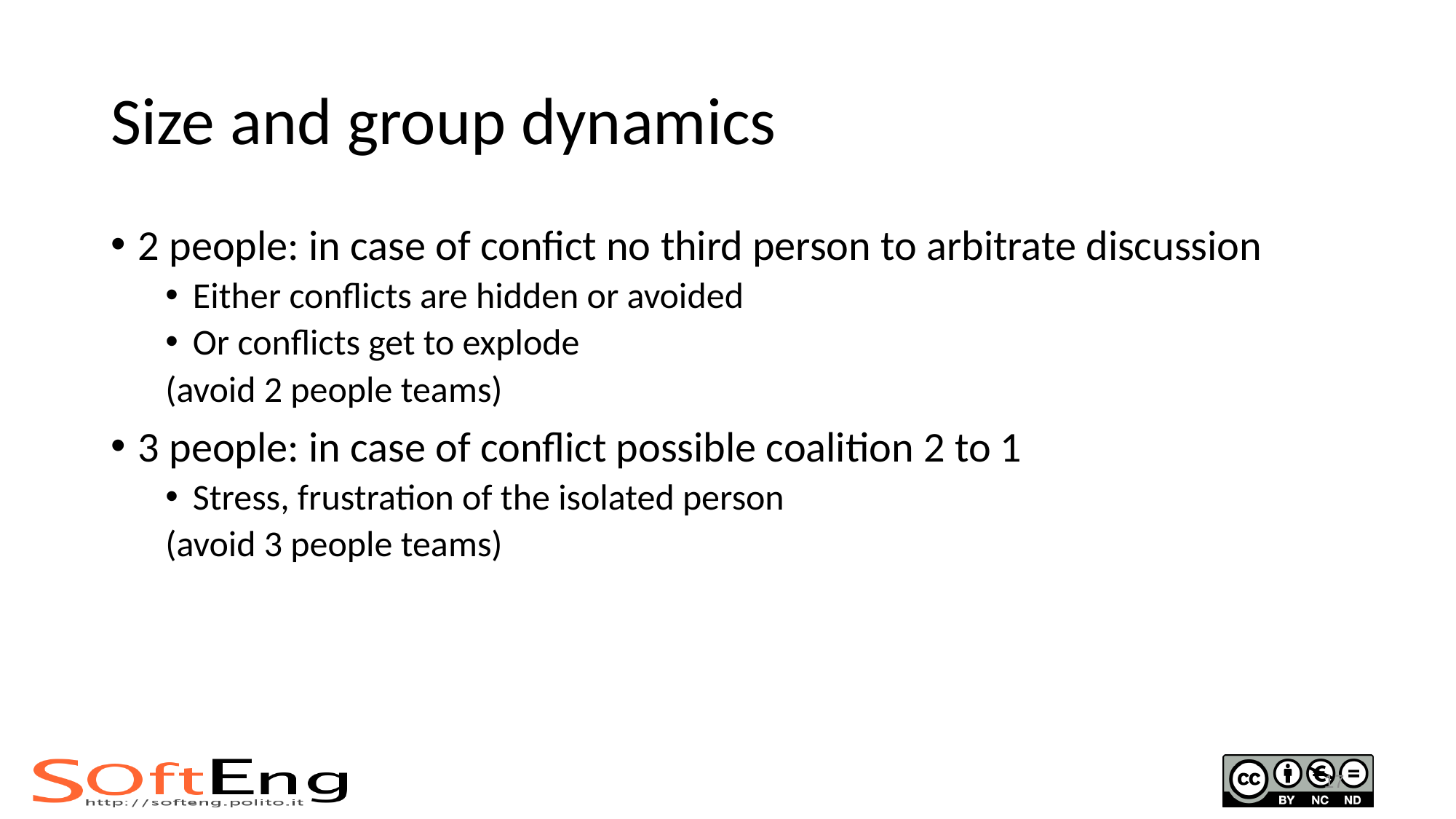

# Size and group dynamics
2 people: in case of confict no third person to arbitrate discussion
Either conflicts are hidden or avoided
Or conflicts get to explode
(avoid 2 people teams)
3 people: in case of conflict possible coalition 2 to 1
Stress, frustration of the isolated person
(avoid 3 people teams)

17